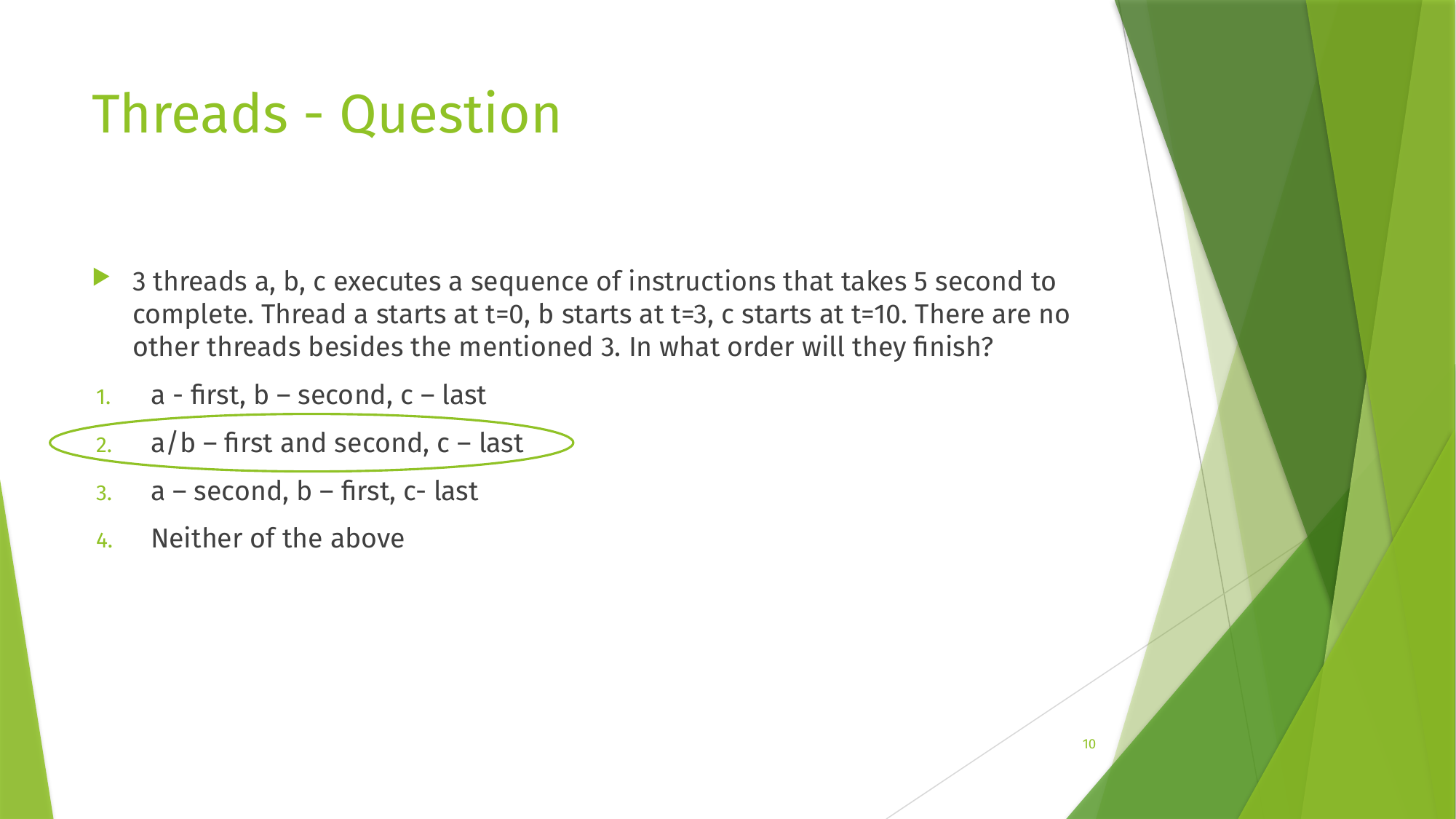

# Threads - Question
3 threads a, b, c executes a sequence of instructions that takes 5 second to complete. Thread a starts at t=0, b starts at t=3, c starts at t=10. There are no other threads besides the mentioned 3. In what order will they finish?
a - first, b – second, c – last
a/b – first and second, c – last
a – second, b – first, c- last
Neither of the above

10